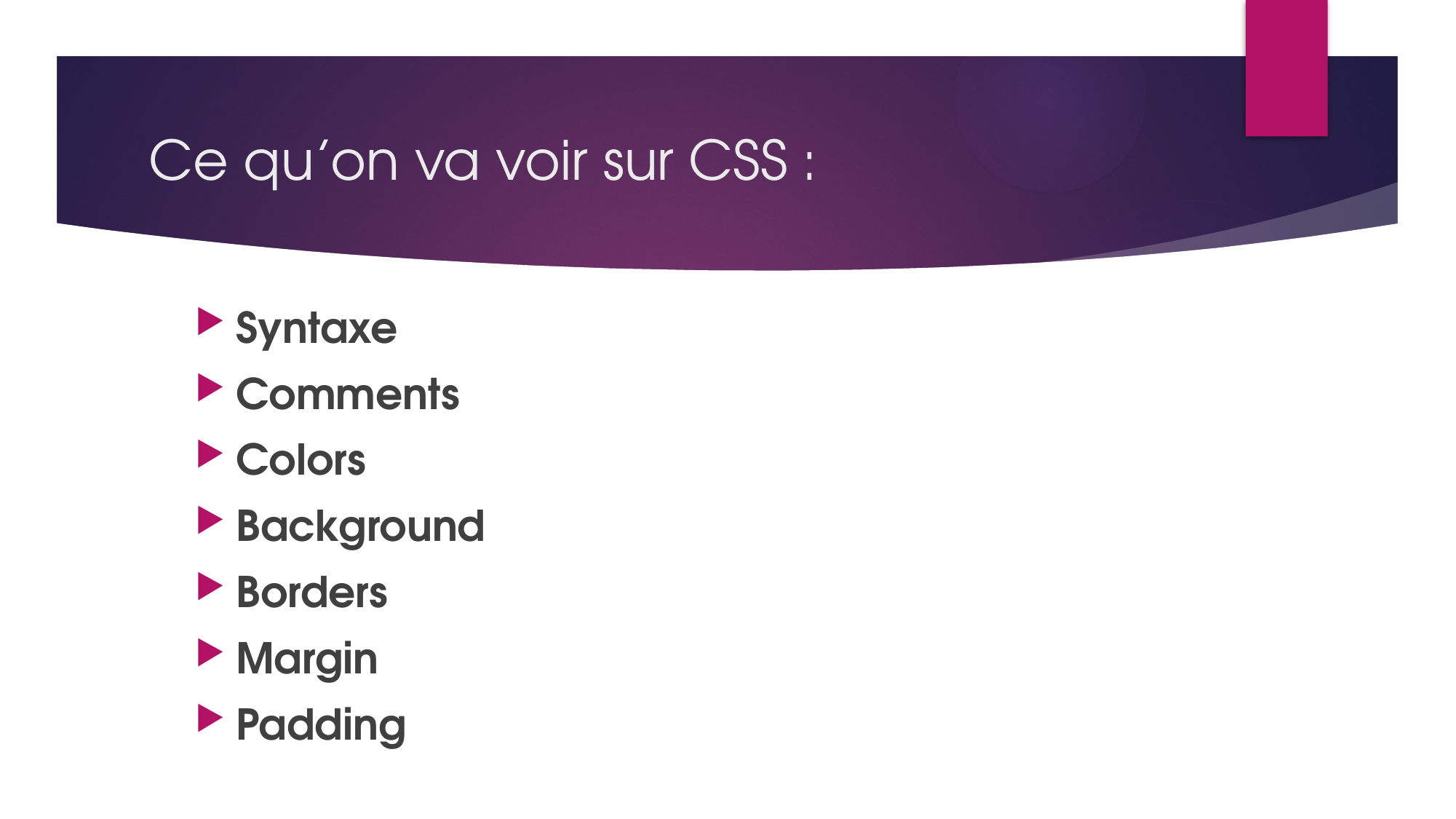

# Ce qu’on va voir sur CSS :
Syntaxe
Comments
Colors
Background
Borders
Margin
Padding